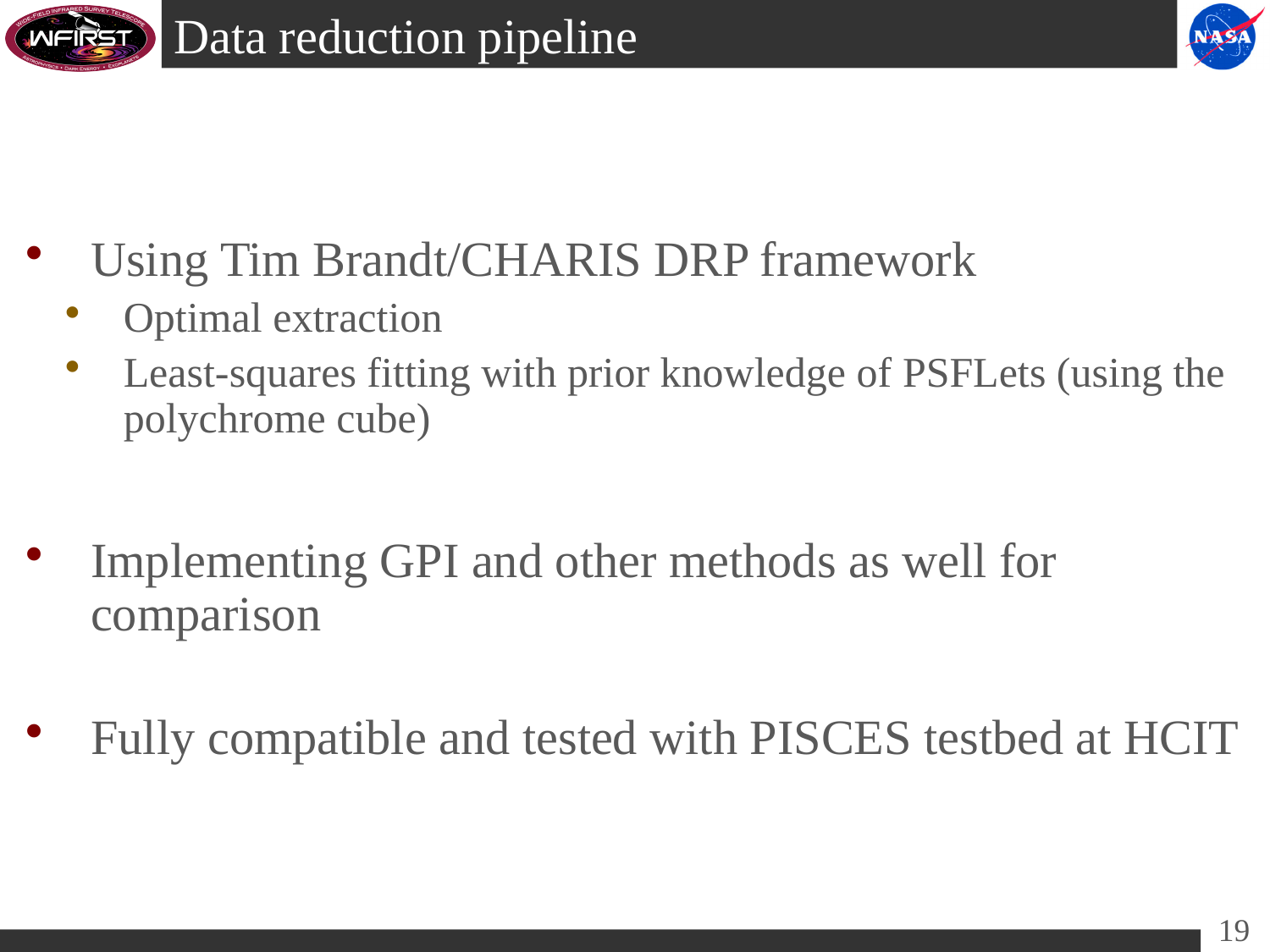

# Data reduction pipeline
Using Tim Brandt/CHARIS DRP framework
Optimal extraction
Least-squares fitting with prior knowledge of PSFLets (using the polychrome cube)

Implementing GPI and other methods as well for comparison

Fully compatible and tested with PISCES testbed at HCIT